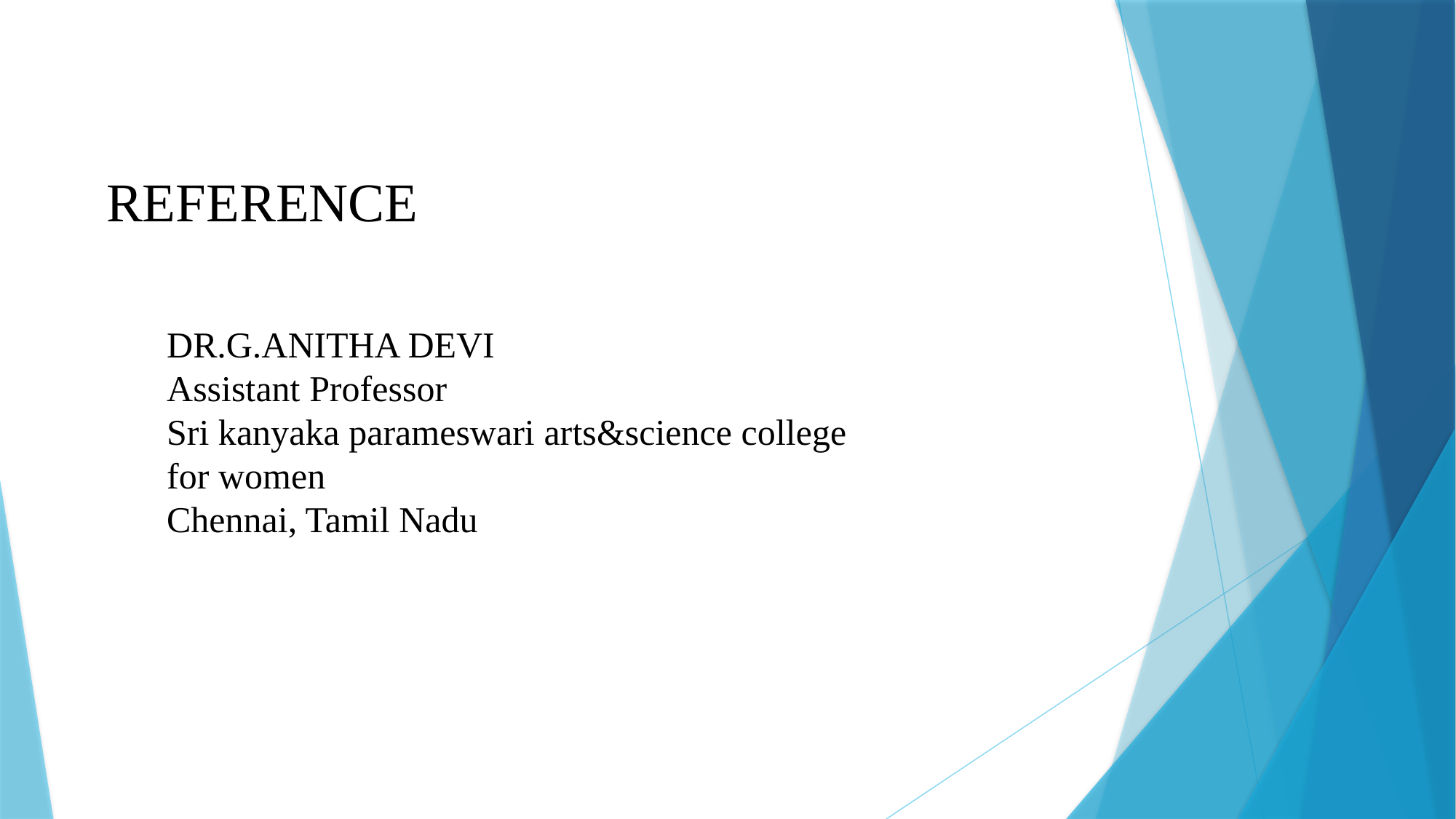

REFERENCE
DR.G.ANITHA DEVI
Assistant Professor
Sri kanyaka parameswari arts&science college for women
Chennai, Tamil Nadu